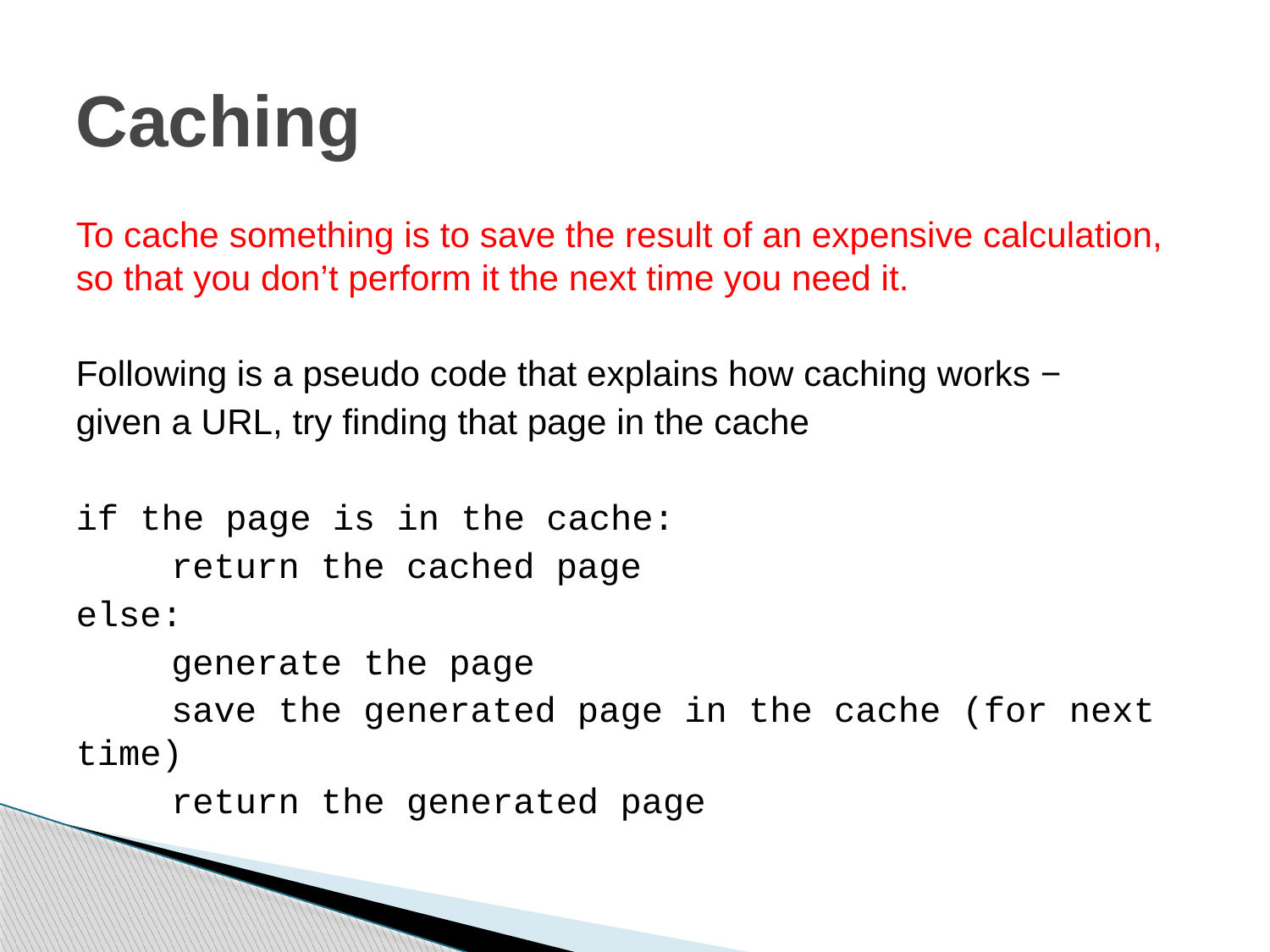

# Caching
To cache something is to save the result of an expensive calculation, so that you don’t perform it the next time you need it.

Following is a pseudo code that explains how caching works −
given a URL, try finding that page in the cache

if the page is in the cache:
	return the cached page
else:
	generate the page
	save the generated page in the cache (for next time)
	return the generated page